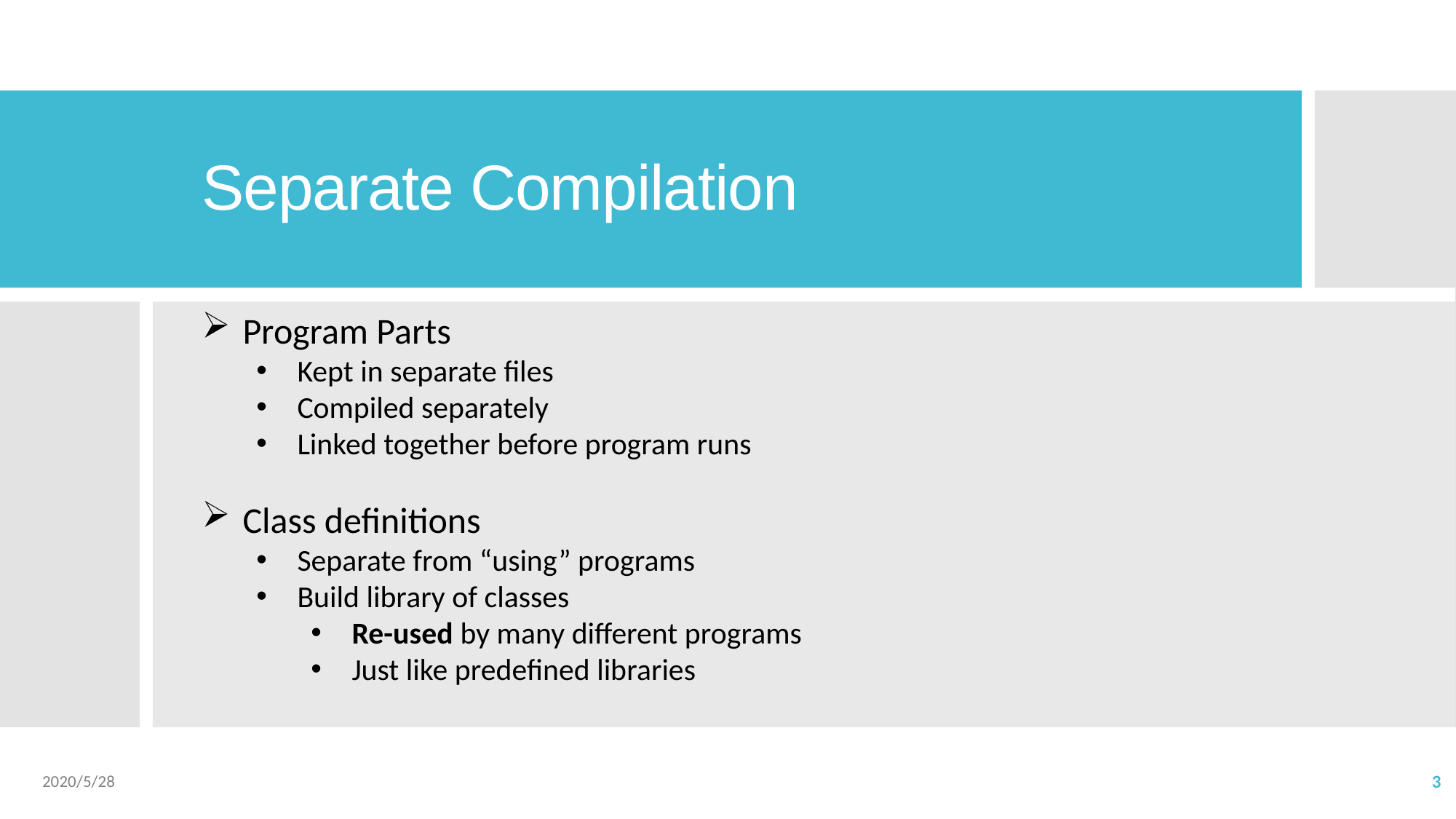

# Separate Compilation

Program Parts
Kept in separate files
Compiled separately
Linked together before program runs

Class definitions
Separate from “using” programs
Build library of classes
Re-used by many different programs
Just like predefined libraries
2020/5/28
3